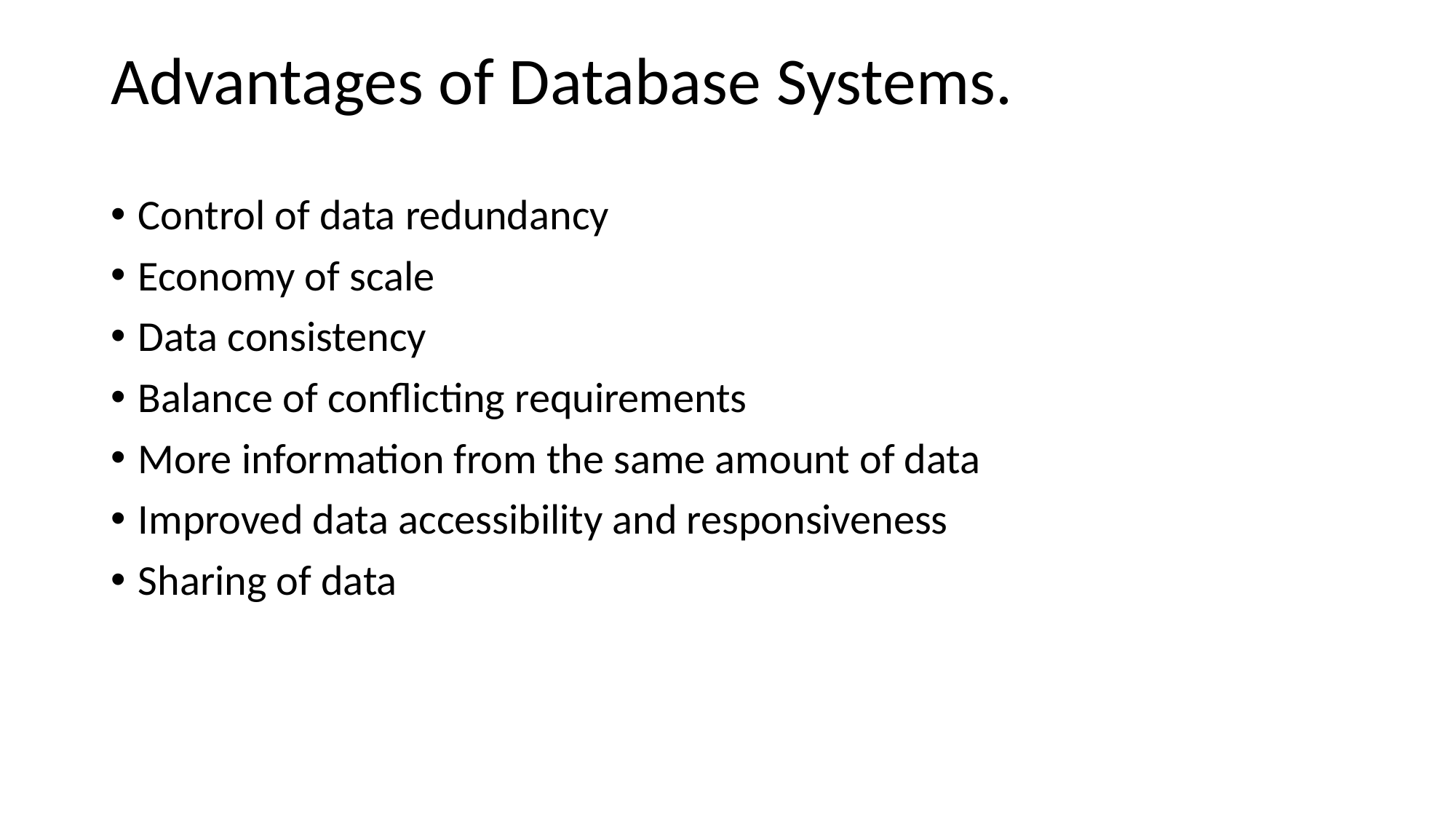

# Advantages of Database Systems.
Control of data redundancy
Economy of scale
Data consistency
Balance of conflicting requirements
More information from the same amount of data
Improved data accessibility and responsiveness
Sharing of data